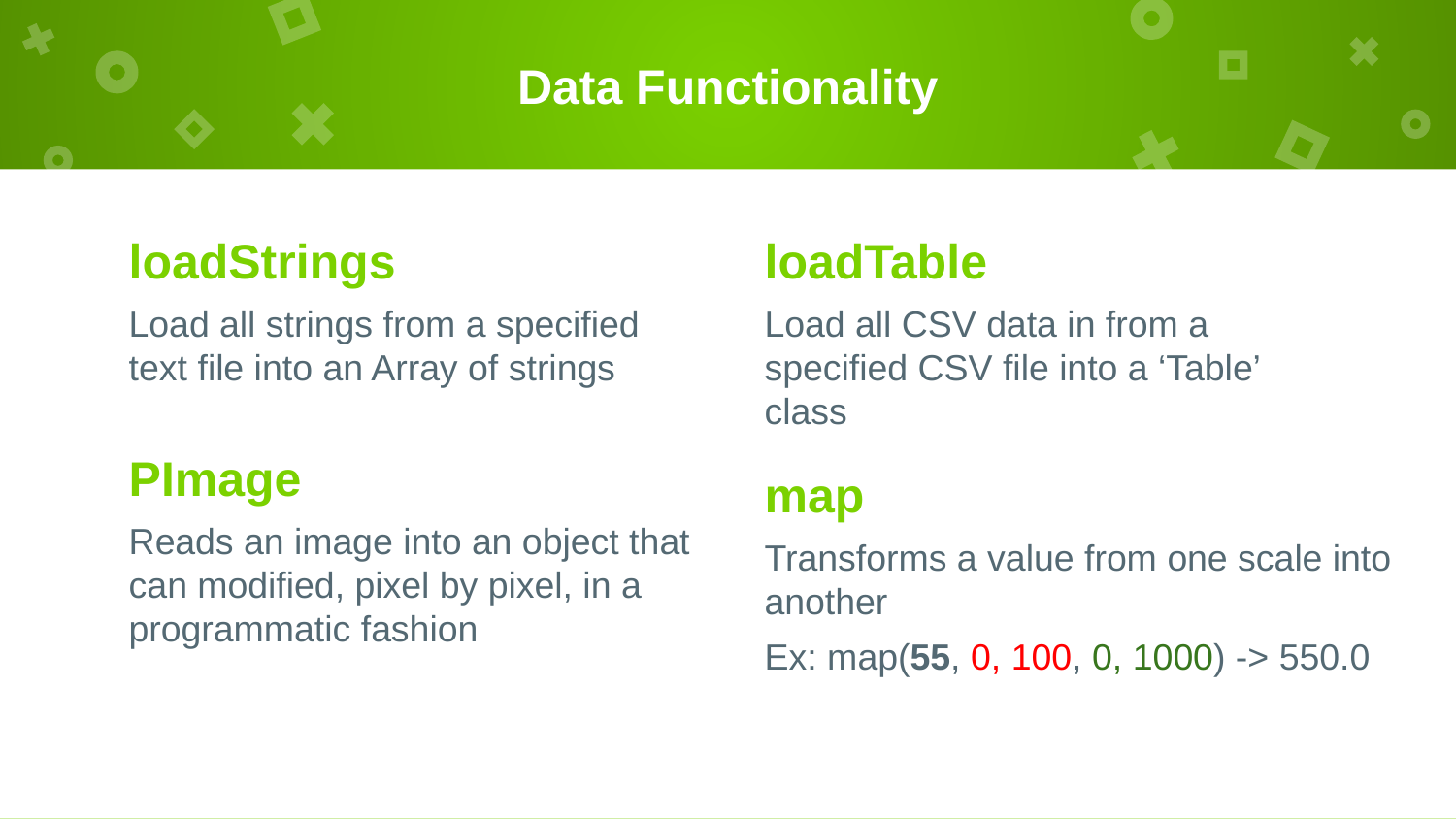

# Data Functionality
loadStrings
Load all strings from a specified text file into an Array of strings

loadTable
Load all CSV data in from a specified CSV file into a ‘Table’ class
PImage
Reads an image into an object that can modified, pixel by pixel, in a programmatic fashion
map
Transforms a value from one scale into another
Ex: map(55, 0, 100, 0, 1000) -> 550.0